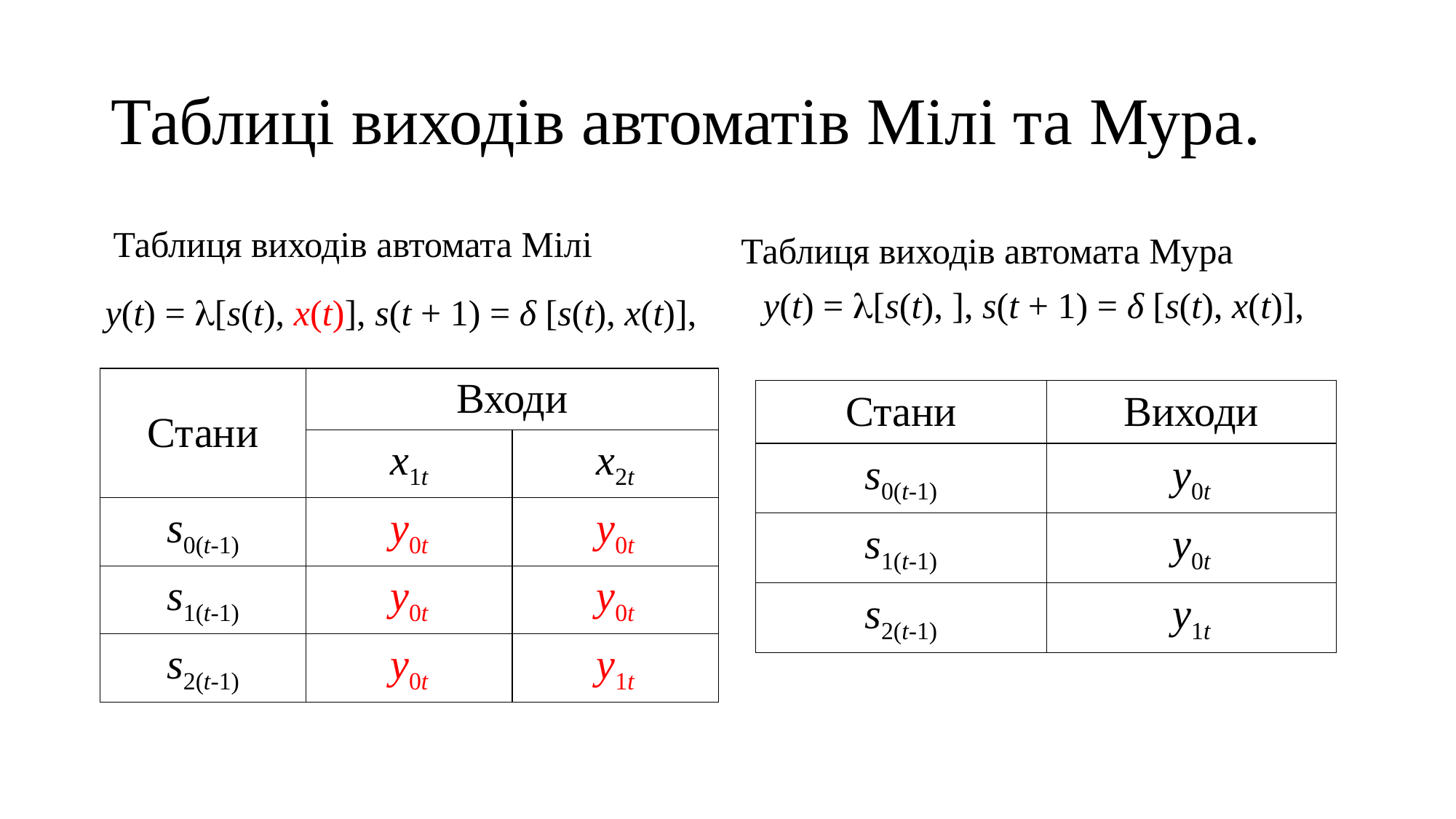

# Таблиці виходів автоматів Мілі та Мура.
Таблиця виходів автомата Мілі
Таблиця виходів автомата Мура
y(t) = λ[s(t), ], s(t + 1) = δ [s(t), x(t)],
y(t) = λ[s(t), x(t)], s(t + 1) = δ [s(t), x(t)],
| Стани | Входи |  |
| --- | --- | --- |
|  | x1t | x2t |
| s0(t-1) | y0t | y0t |
| s1(t-1) | y0t | y0t |
| s2(t-1) | y0t | y1t |
| Стани | Виходи |
| --- | --- |
| s0(t-1) | y0t |
| s1(t-1) | y0t |
| s2(t-1) | y1t |